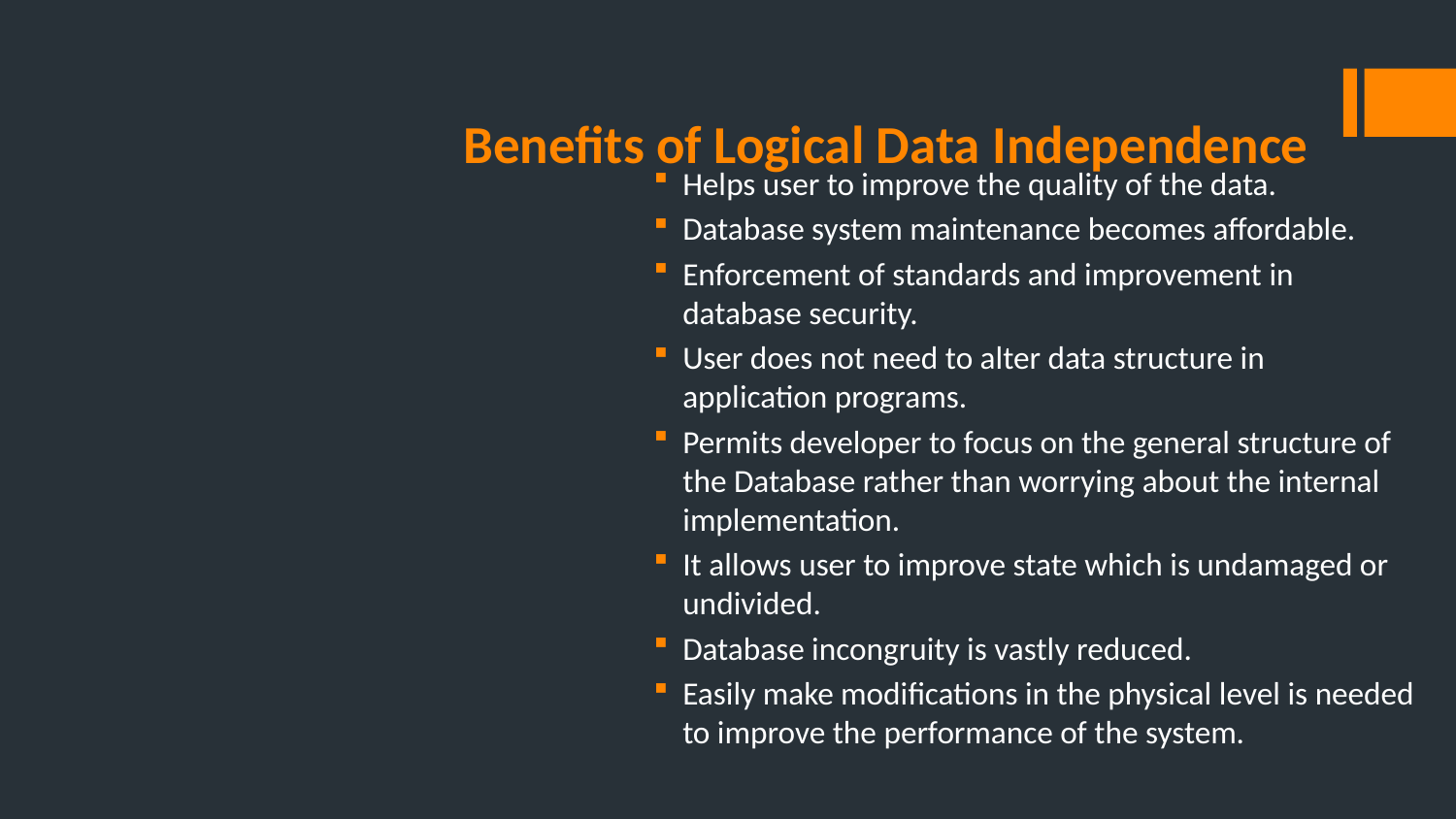

# Benefits of Logical Data Independence
Helps user to improve the quality of the data.
Database system maintenance becomes affordable.
Enforcement of standards and improvement in database security.
User does not need to alter data structure in application programs.
Permits developer to focus on the general structure of the Database rather than worrying about the internal implementation.
It allows user to improve state which is undamaged or undivided.
Database incongruity is vastly reduced.
Easily make modifications in the physical level is needed to improve the performance of the system.